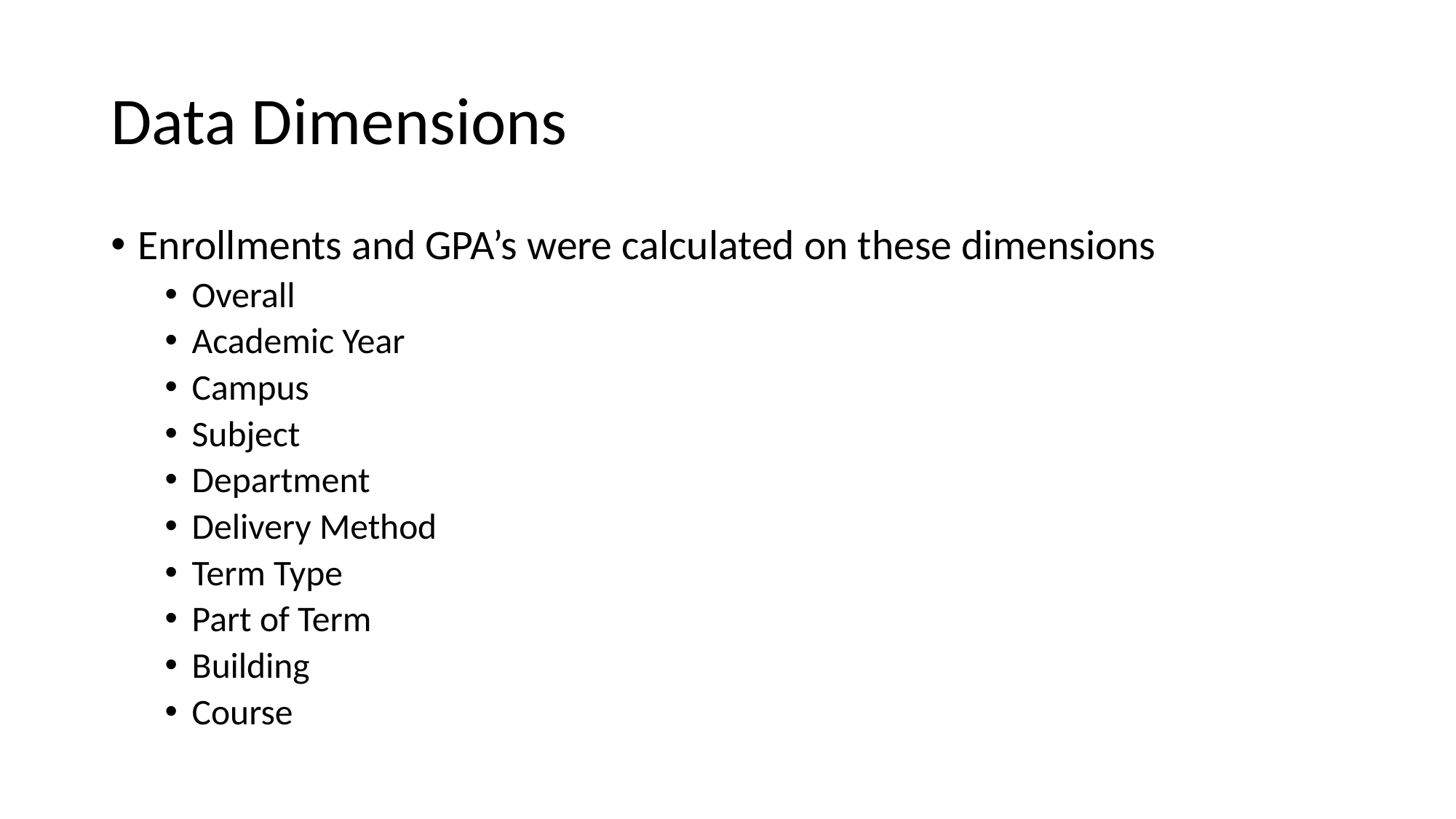

# Data Dimensions
Enrollments and GPA’s were calculated on these dimensions
Overall
Academic Year
Campus
Subject
Department
Delivery Method
Term Type
Part of Term
Building
Course